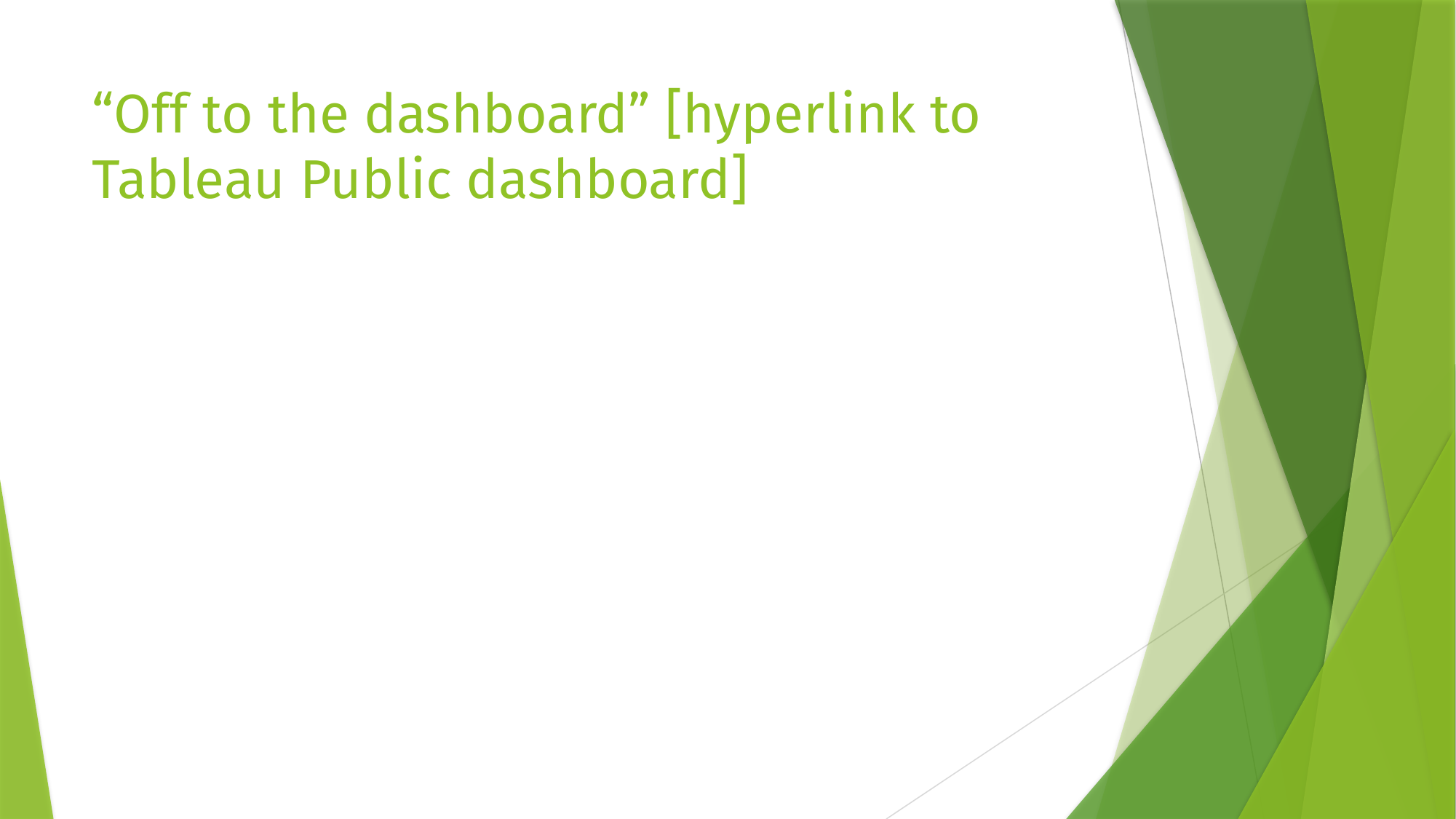

# “Off to the dashboard” [hyperlink to Tableau Public dashboard]